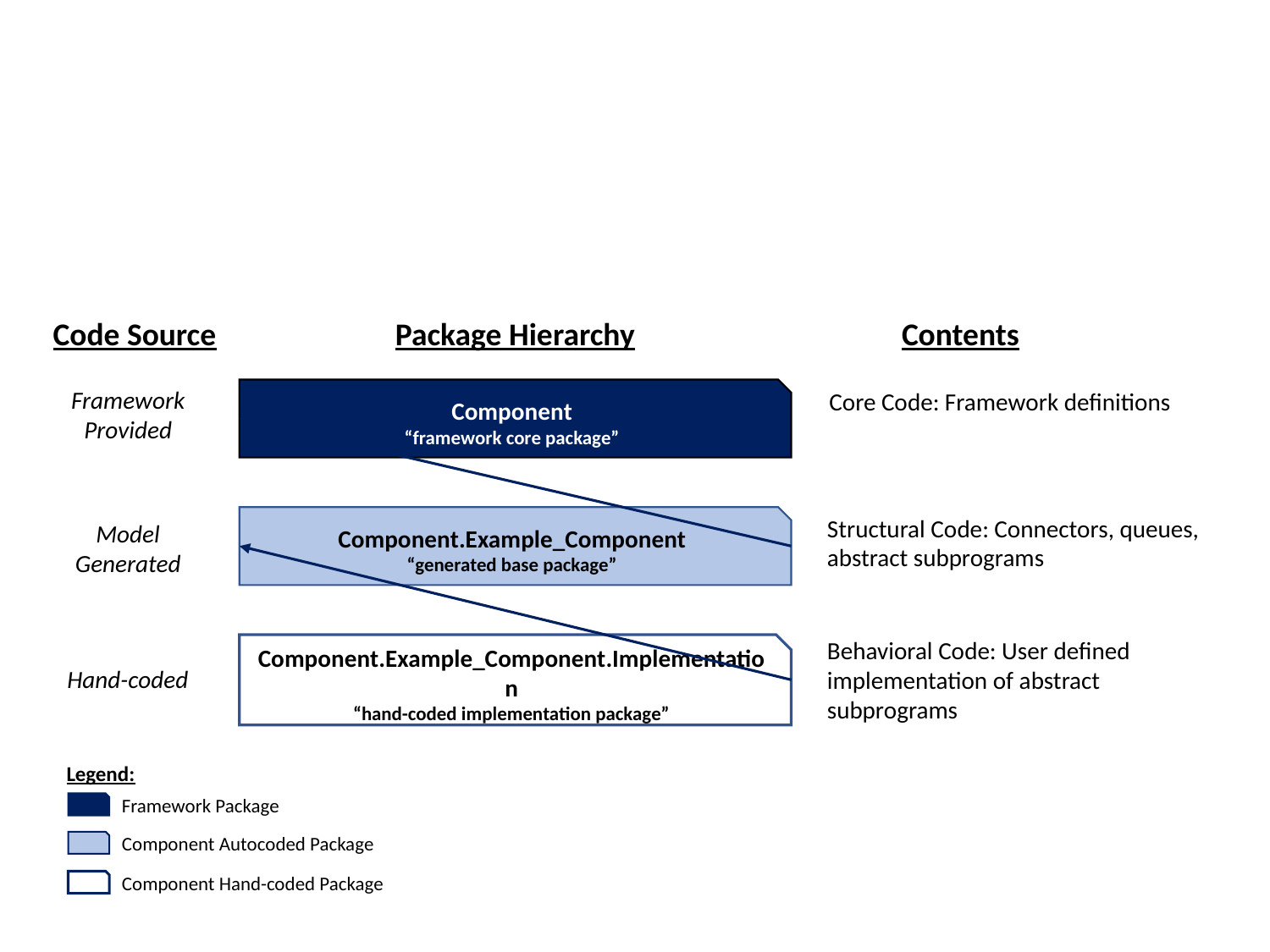

#
Code Source
Package Hierarchy
Contents
Framework
Provided
Component
“framework core package”
Core Code: Framework definitions
Structural Code: Connectors, queues, abstract subprograms
Component.Example_Component
“generated base package”
Model
Generated
Behavioral Code: User defined implementation of abstract subprograms
Component.Example_Component.Implementation
“hand-coded implementation package”
Hand-coded
Legend:
Framework Package

Component Autocoded Package

Component Hand-coded Package